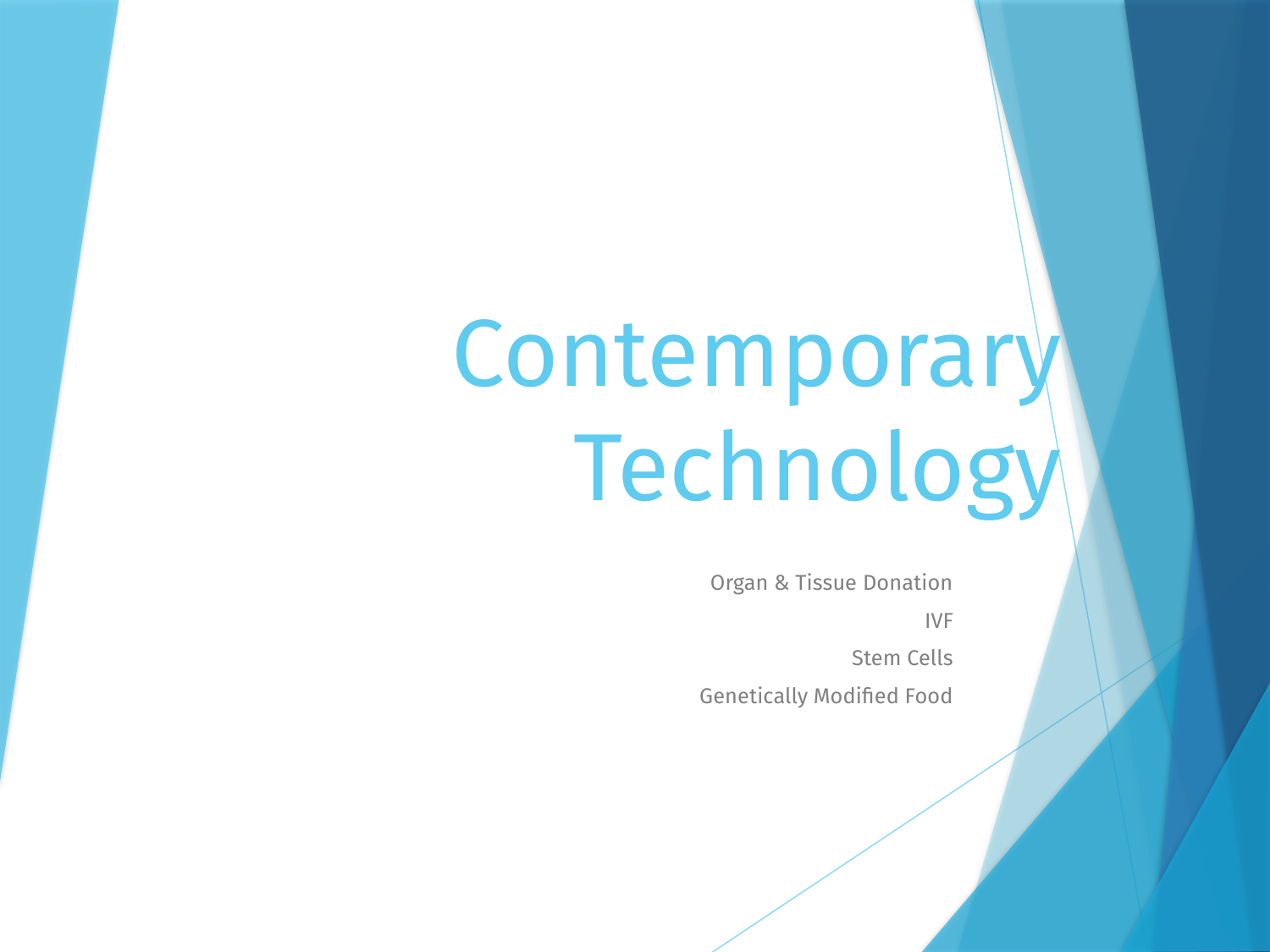

# Contemporary Technology
Organ & Tissue Donation
IVF
Stem Cells
Genetically Modified Food